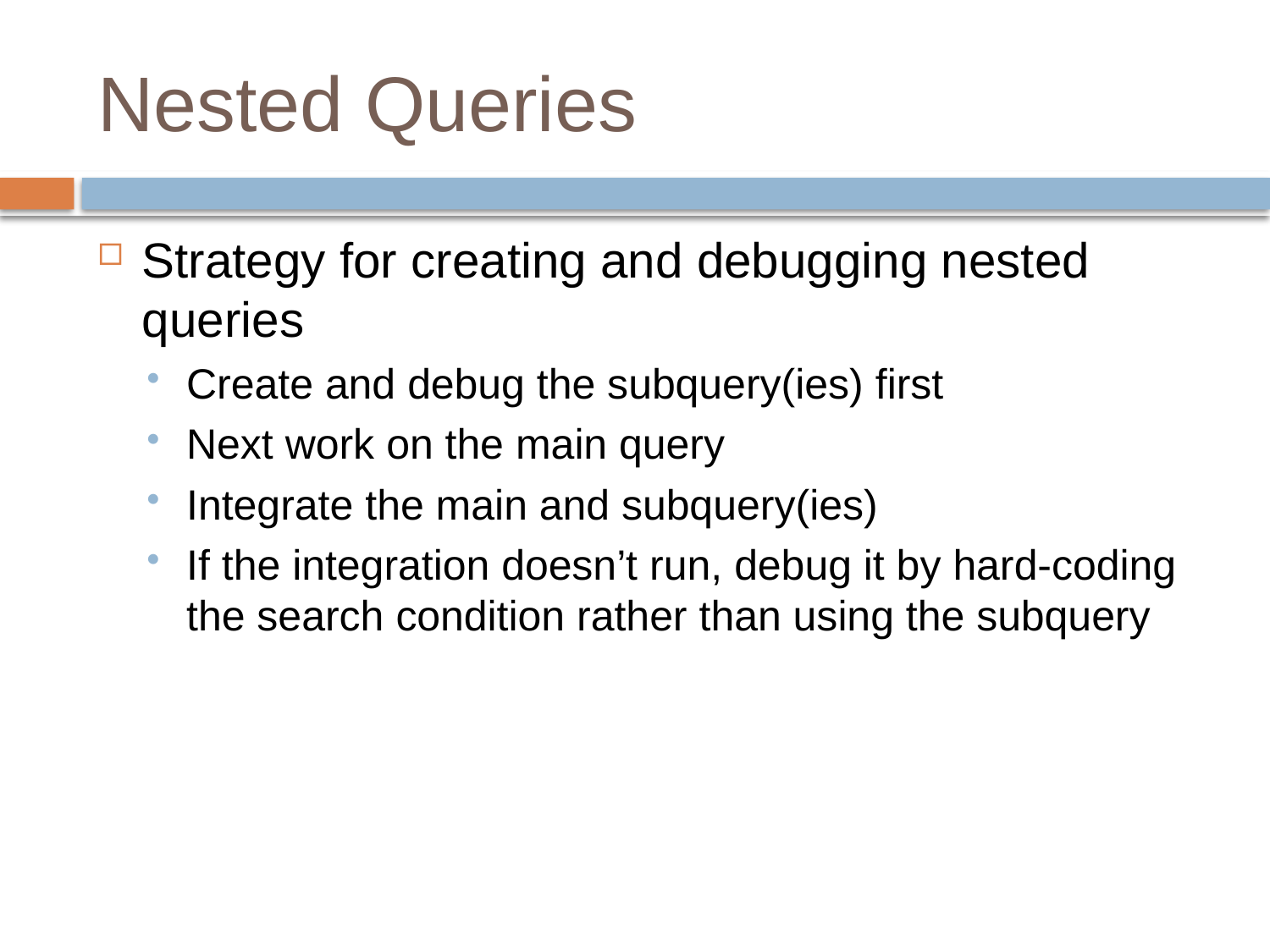

# Nested Queries
Strategy for creating and debugging nested queries
Create and debug the subquery(ies) first
Next work on the main query
Integrate the main and subquery(ies)
If the integration doesn’t run, debug it by hard-coding the search condition rather than using the subquery